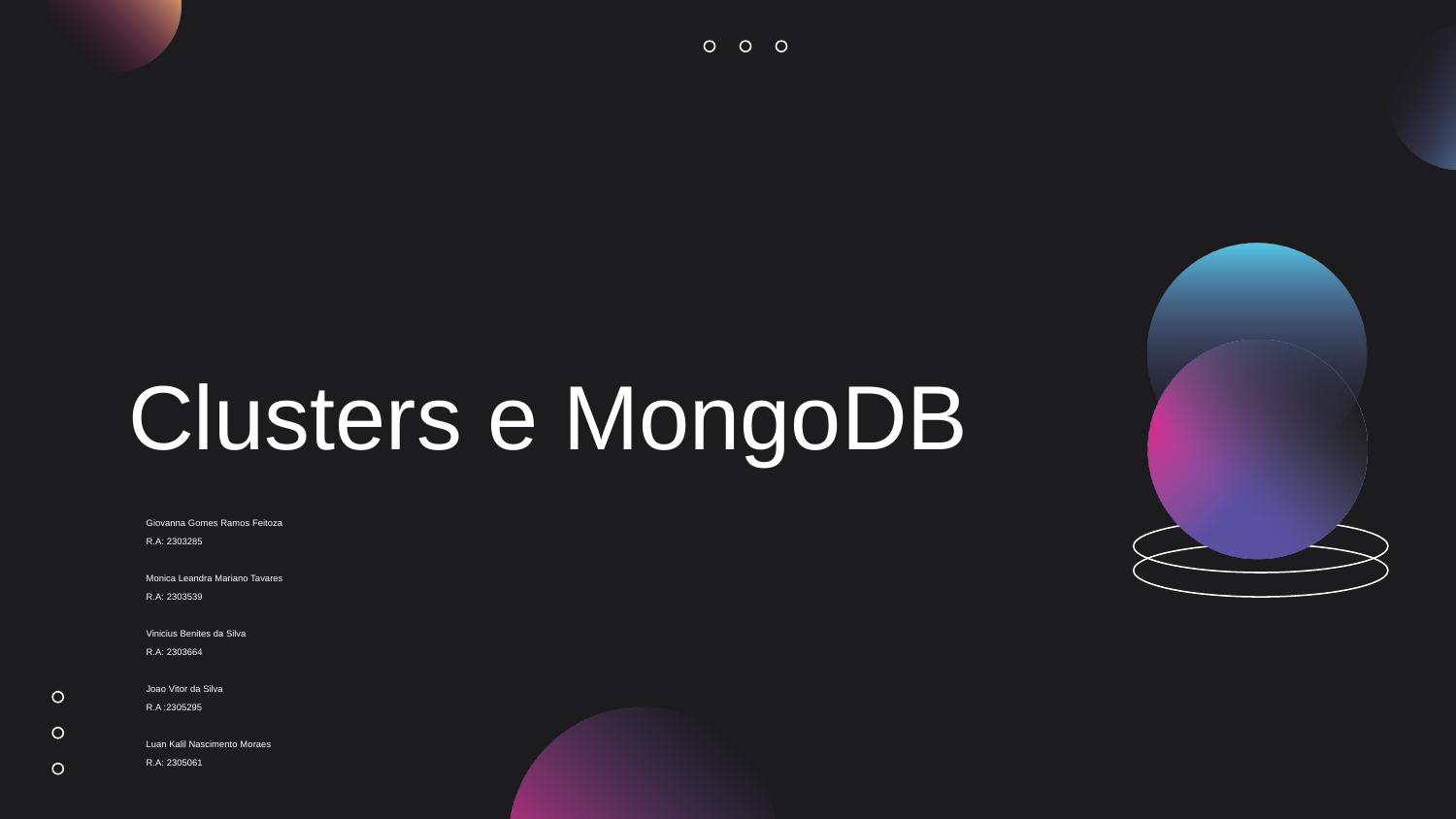

# Clusters e MongoDB
Giovanna Gomes Ramos Feitoza
R.A: 2303285

Monica Leandra Mariano Tavares
R.A: 2303539

Vinicius Benites da Silva
R.A: 2303664

Joao Vitor da Silva
R.A :2305295

Luan Kalil Nascimento Moraes
R.A: 2305061